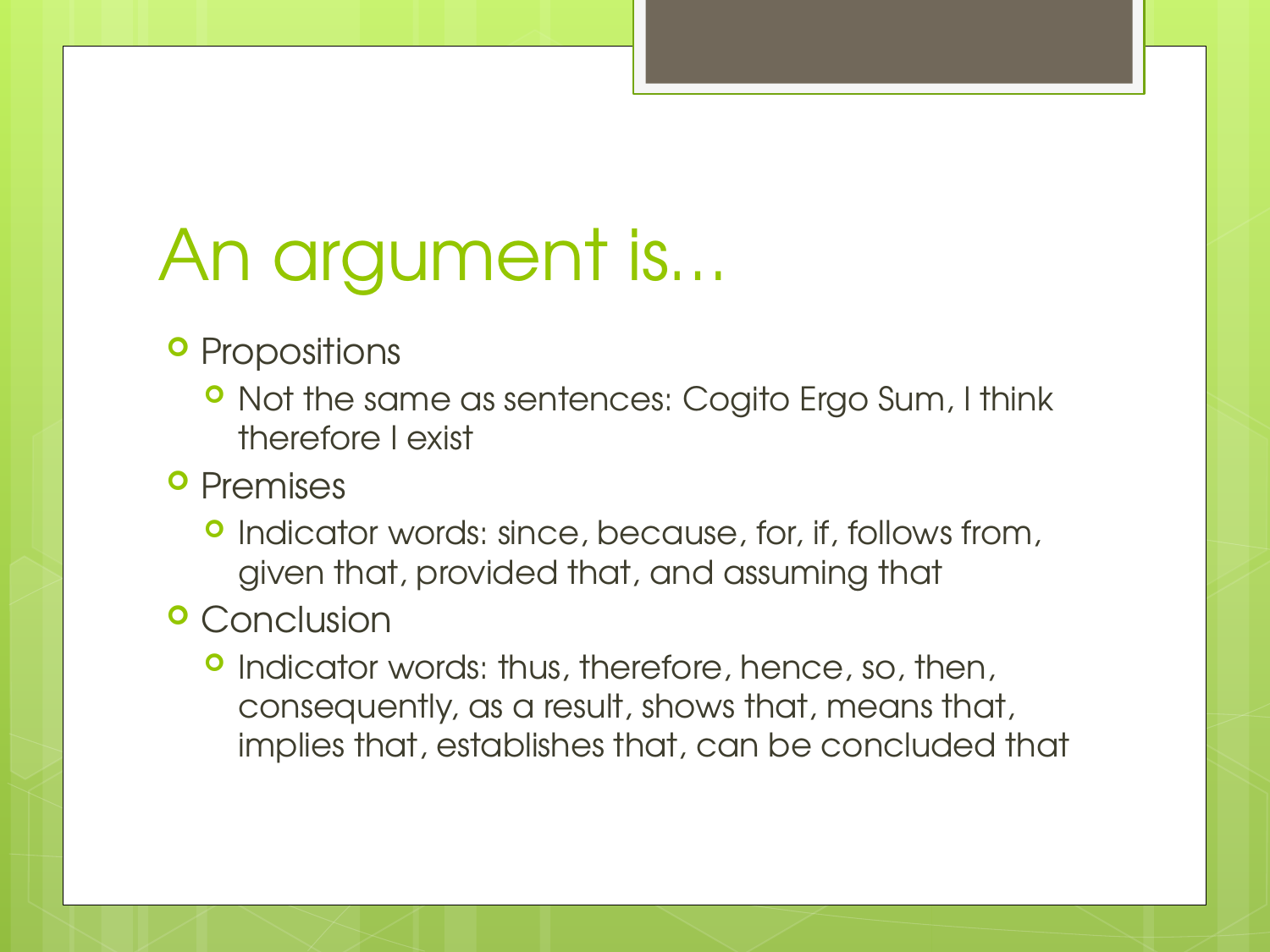

# An argument is…
Propositions
Not the same as sentences: Cogito Ergo Sum, I think therefore I exist
Premises
Indicator words: since, because, for, if, follows from, given that, provided that, and assuming that
Conclusion
Indicator words: thus, therefore, hence, so, then, consequently, as a result, shows that, means that, implies that, establishes that, can be concluded that